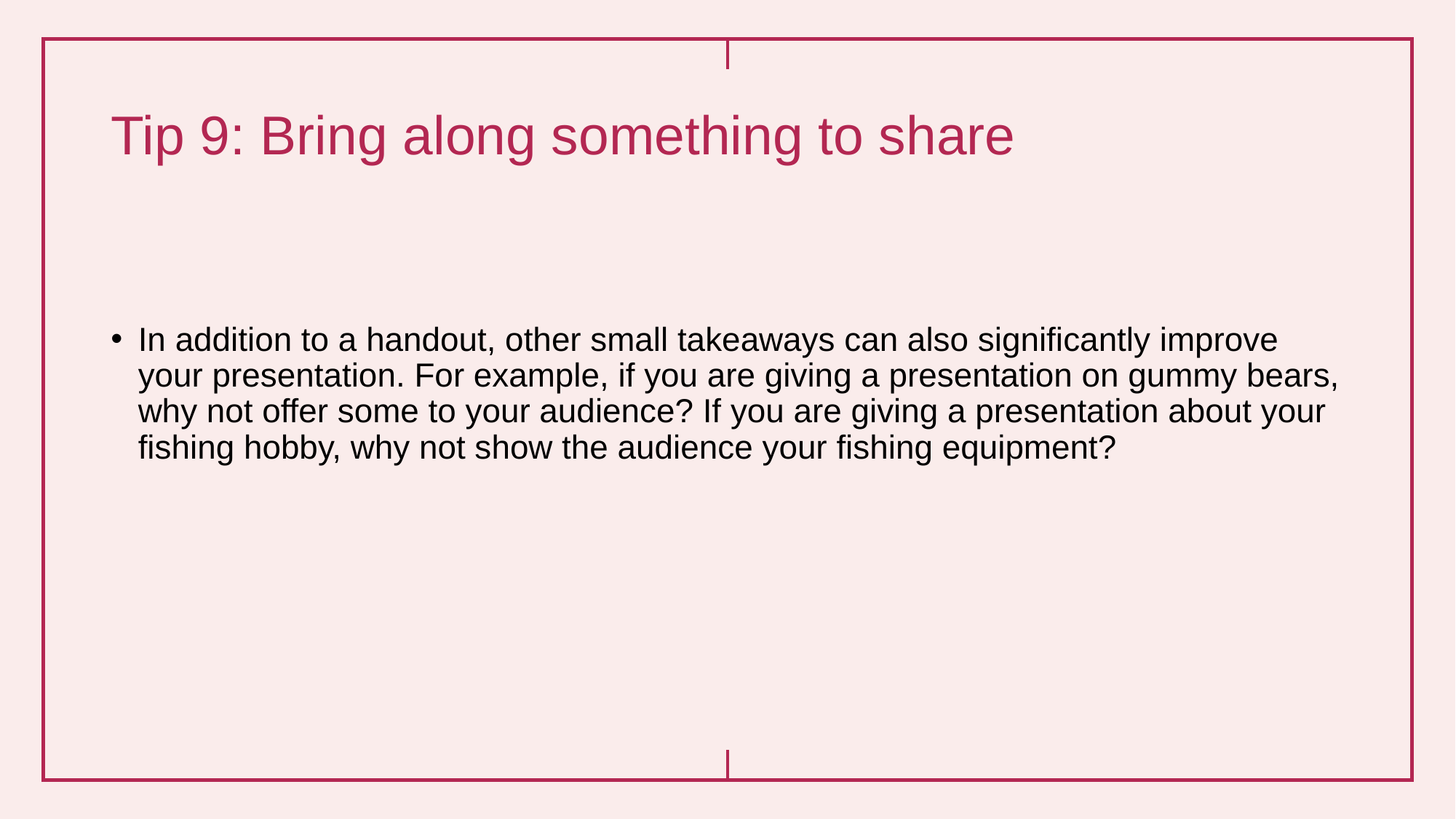

# Tip 9: Bring along something to share
In addition to a handout, other small takeaways can also significantly improve your presentation. For example, if you are giving a presentation on gummy bears, why not offer some to your audience? If you are giving a presentation about your fishing hobby, why not show the audience your fishing equipment?